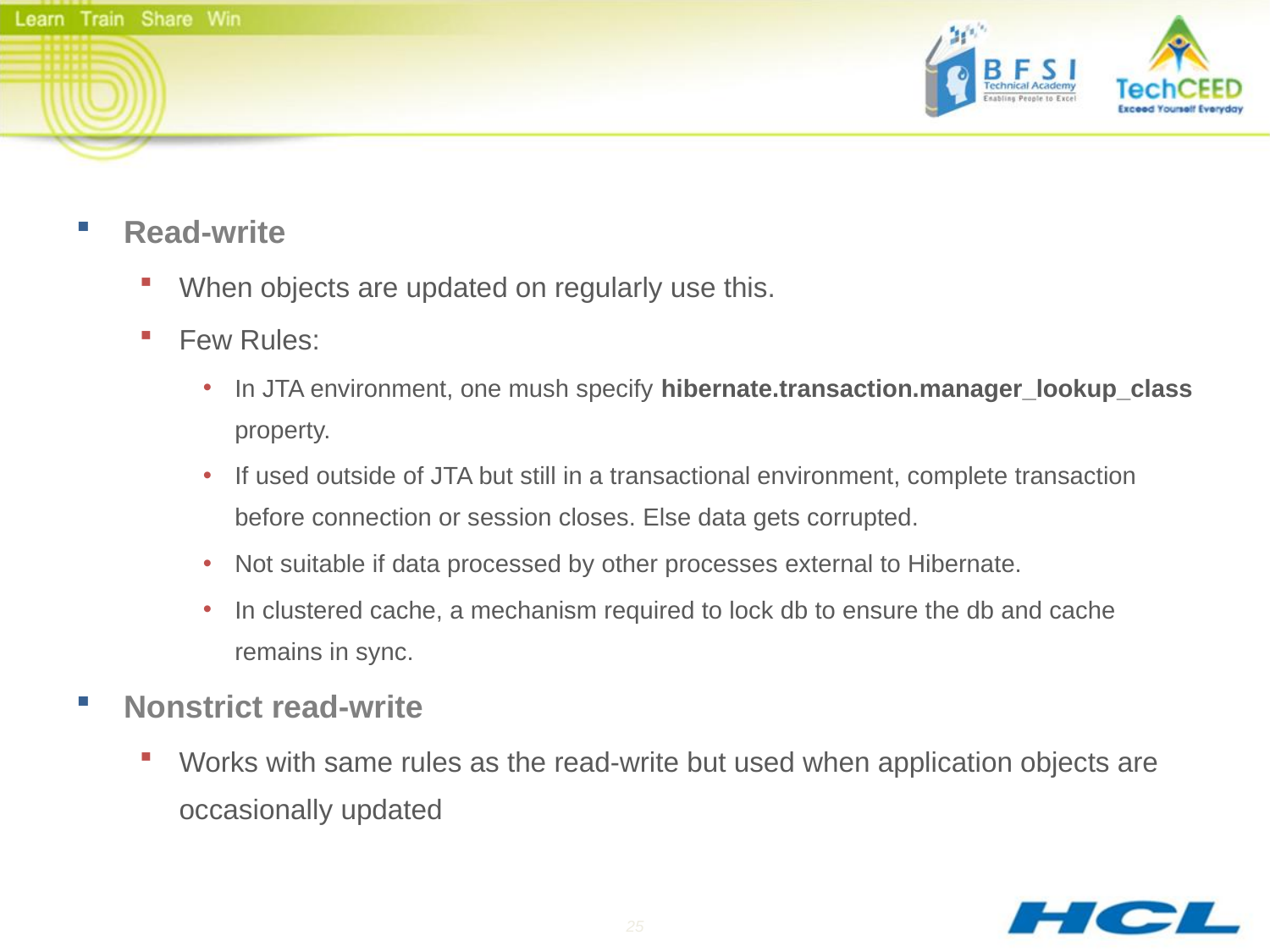

#
Read-write
When objects are updated on regularly use this.
Few Rules:
In JTA environment, one mush specify hibernate.transaction.manager_lookup_class property.
If used outside of JTA but still in a transactional environment, complete transaction before connection or session closes. Else data gets corrupted.
Not suitable if data processed by other processes external to Hibernate.
In clustered cache, a mechanism required to lock db to ensure the db and cache remains in sync.
Nonstrict read-write
Works with same rules as the read-write but used when application objects are occasionally updated

25